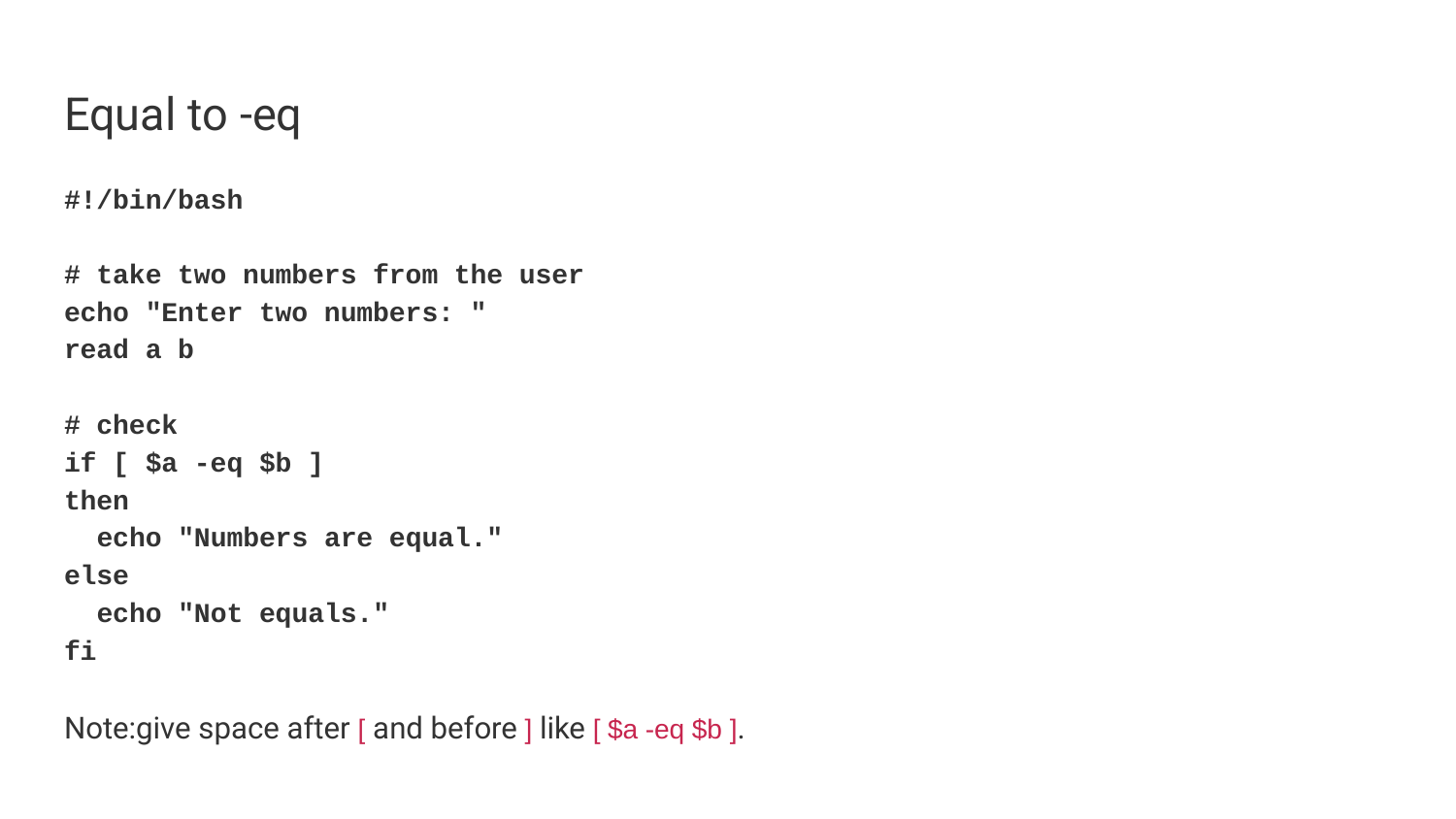

# Equal to -eq
#!/bin/bash

# take two numbers from the user
echo "Enter two numbers: "
read a b

# check
if [ $a -eq $b ]
then
  echo "Numbers are equal."
else
  echo "Not equals."
fi

Note:give space after [ and before ] like [ $a -eq $b ].